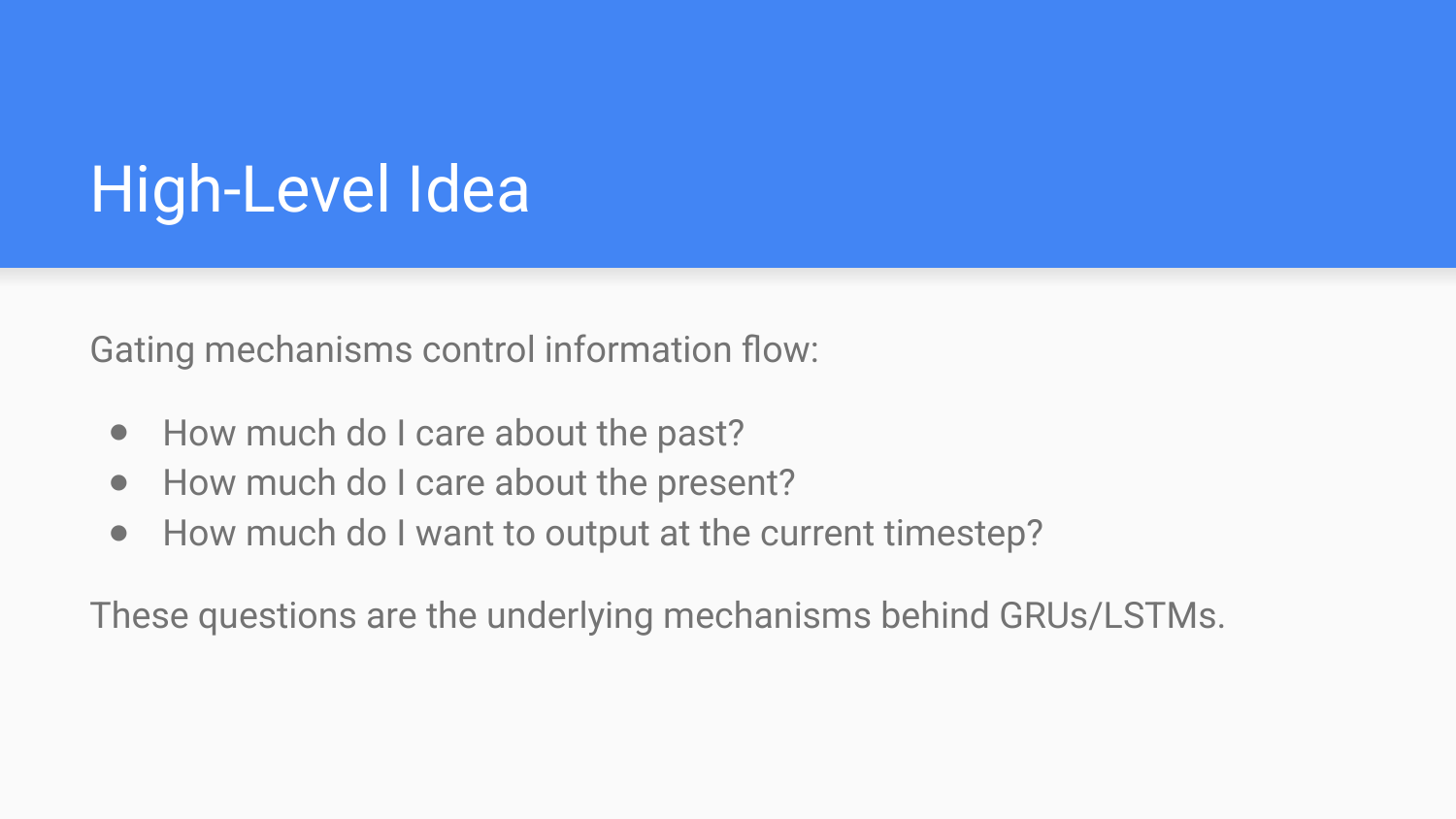

# High-Level Idea
Gating mechanisms control information flow:
How much do I care about the past?
How much do I care about the present?
How much do I want to output at the current timestep?
These questions are the underlying mechanisms behind GRUs/LSTMs.